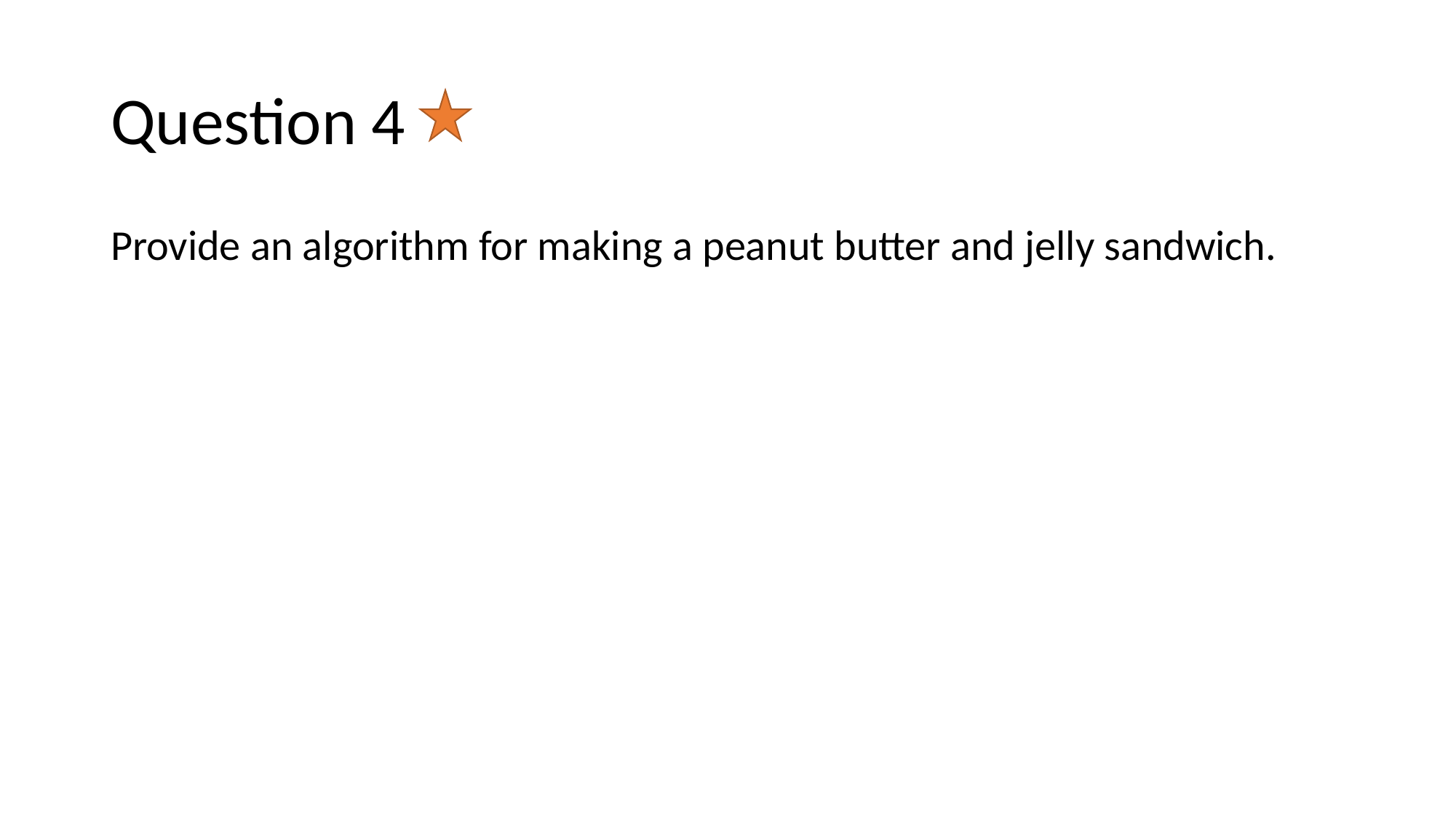

# Question 4

Provide an algorithm for making a peanut butter and jelly sandwich.